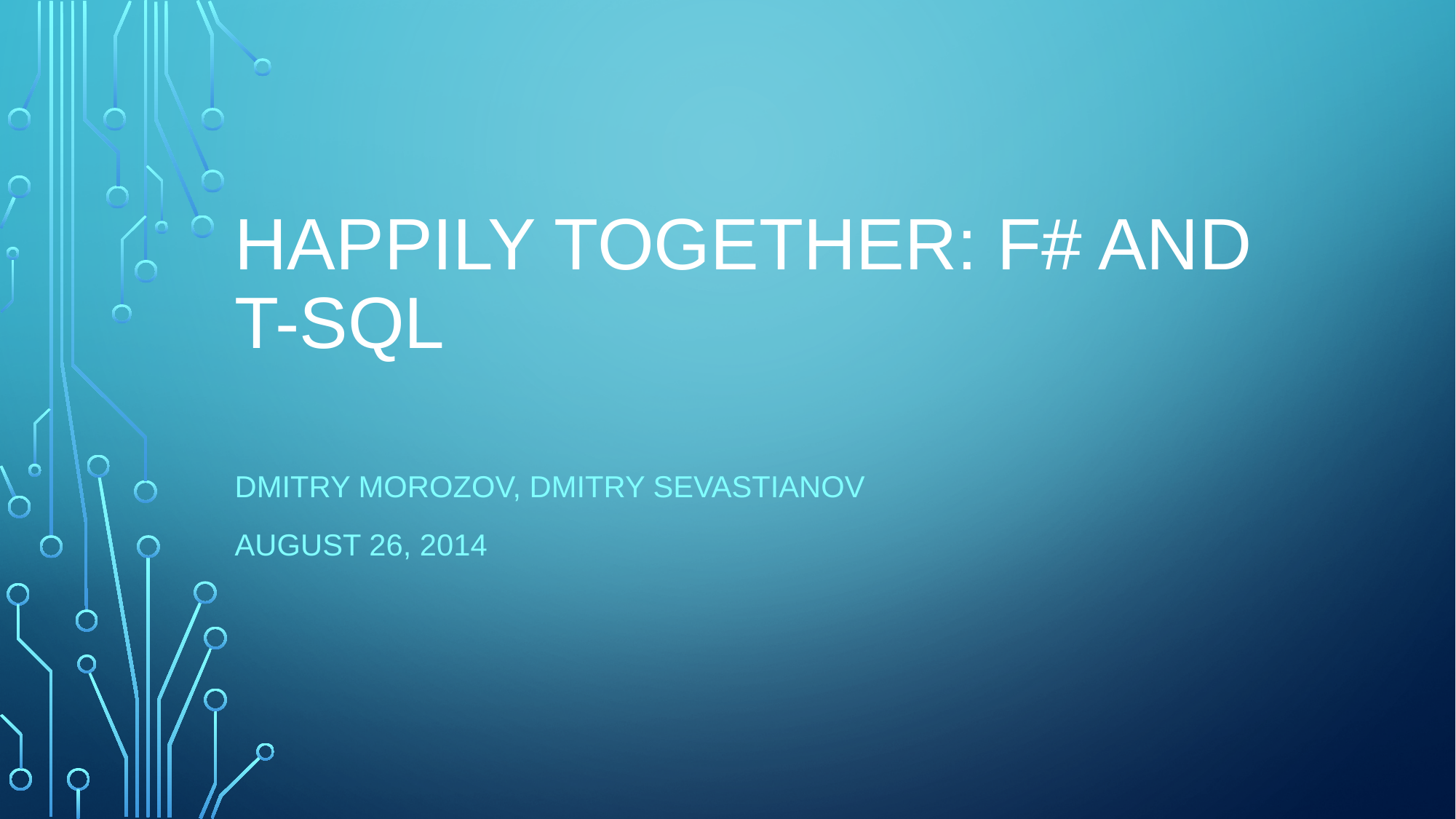

# Happily together: F# and T-SQL
Dmitry Morozov, DMITRY SEVASTIANOV
AUGUST 26, 2014